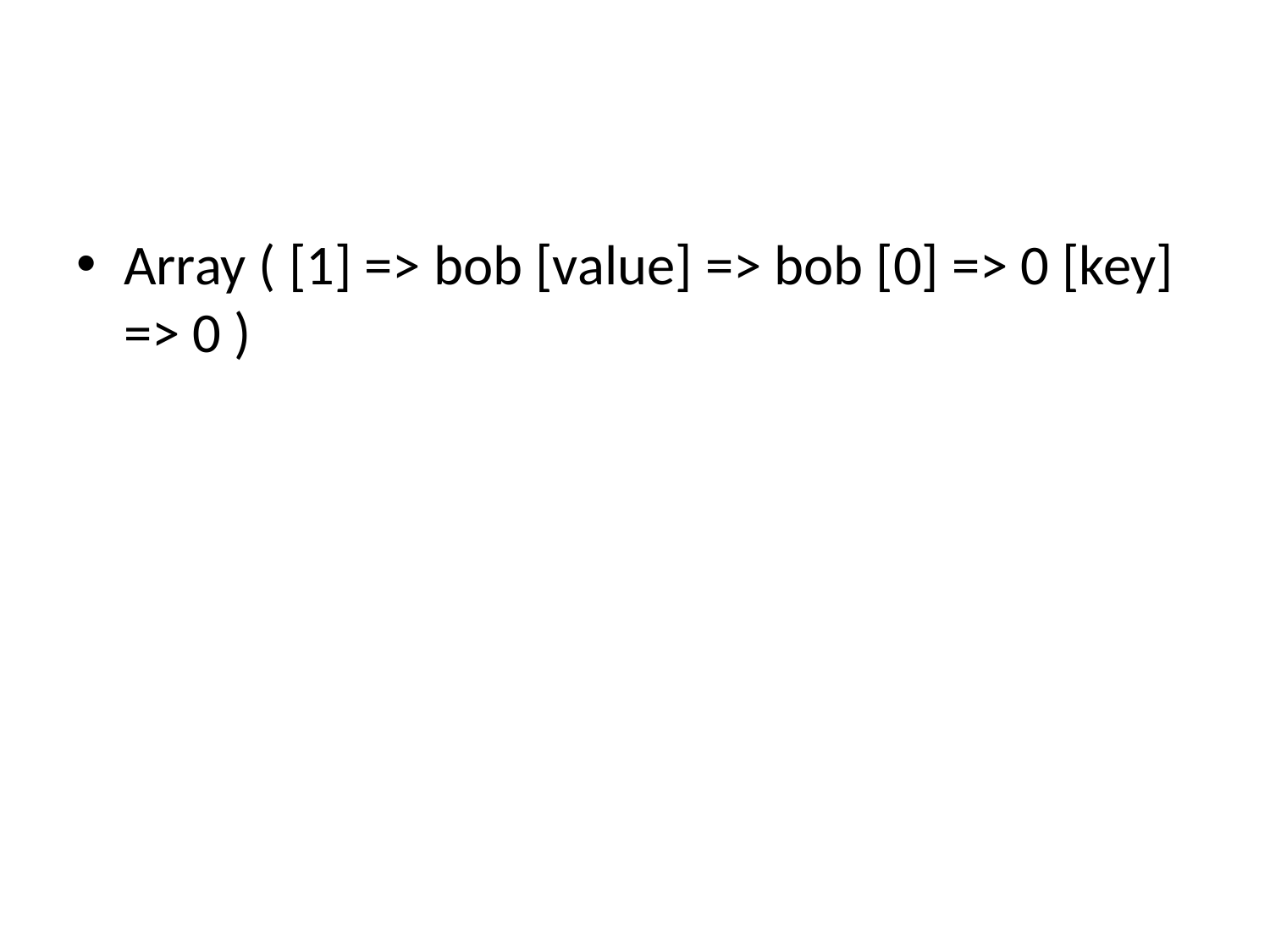

#
Array ( [1] => bob [value] => bob [0] => 0 [key] => 0 )